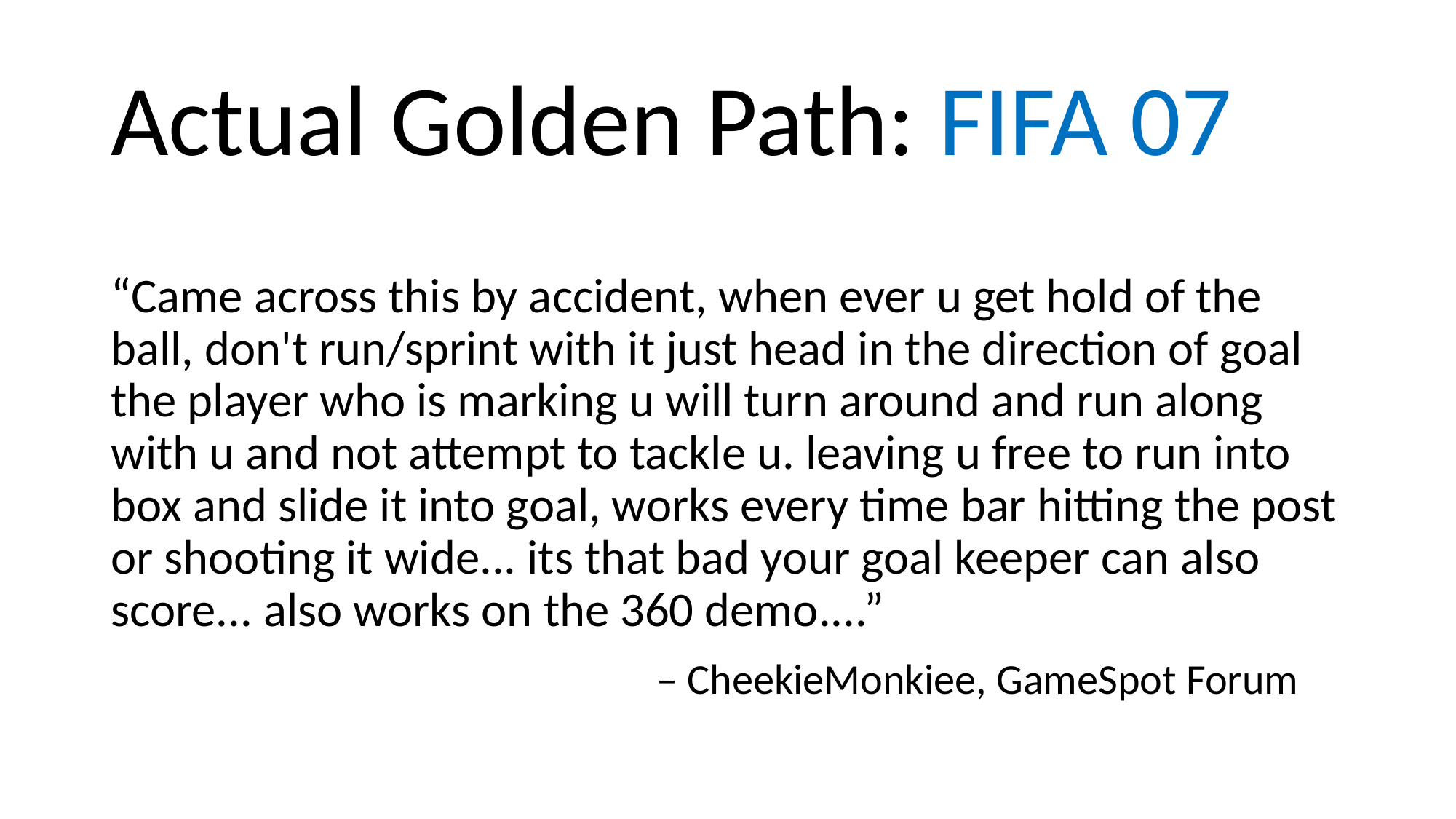

# Actual Golden Path: FIFA 07
“Came across this by accident, when ever u get hold of the ball, don't run/sprint with it just head in the direction of goal the player who is marking u will turn around and run along with u and not attempt to tackle u. leaving u free to run into box and slide it into goal, works every time bar hitting the post or shooting it wide... its that bad your goal keeper can also score... also works on the 360 demo....”
					– CheekieMonkiee, GameSpot Forum